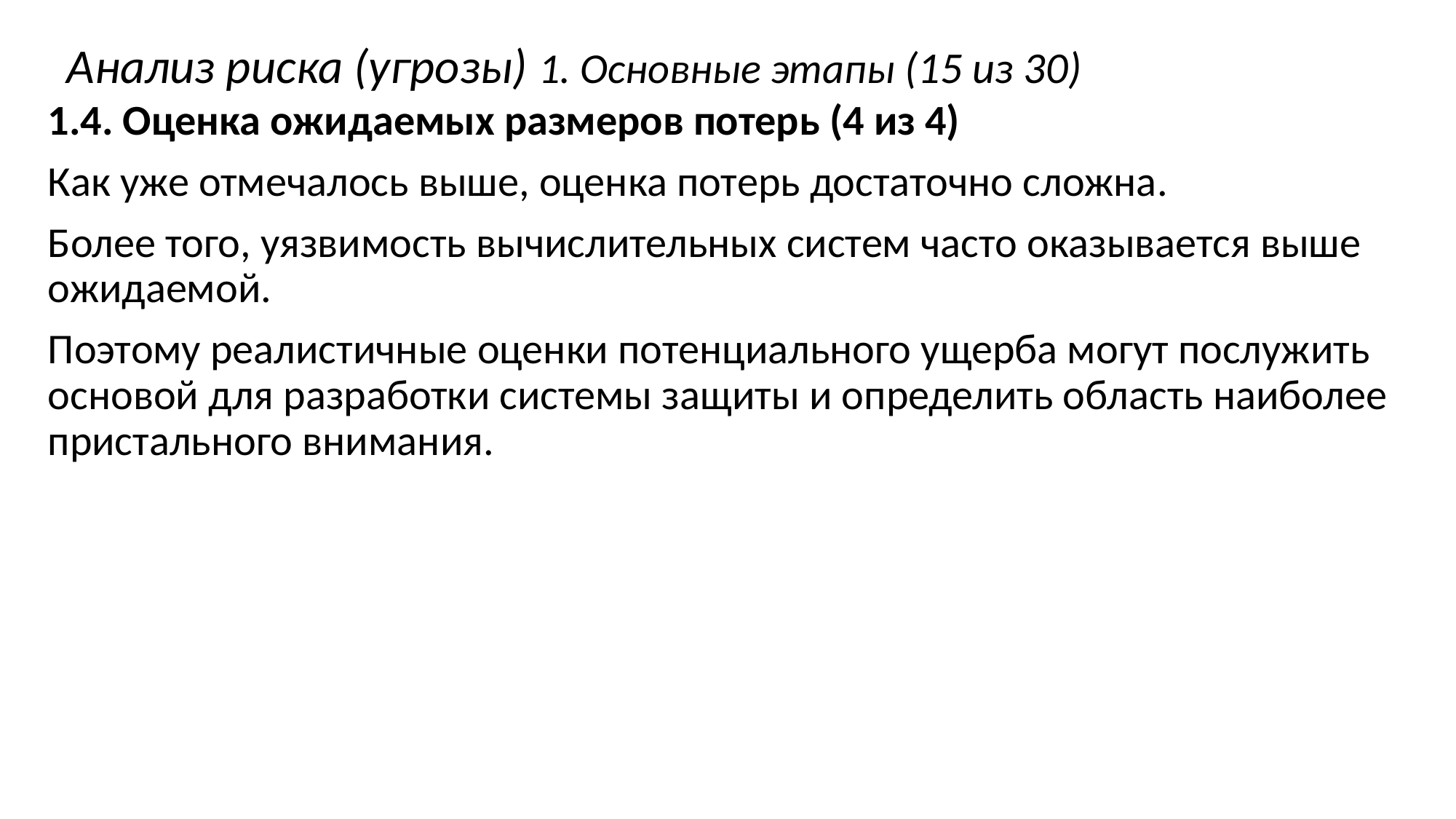

# Анализ риска (угрозы) 1. Основные этапы (15 из 30)
1.4. Оценка ожидаемых размеров потерь (4 из 4)
Как уже отмечалось выше, оценка потерь достаточно сложна.
Более того, уязвимость вычислительных систем часто оказывается выше ожидаемой.
Поэтому реалистичные оценки потенциального ущерба могут послужить основой для разработки системы защиты и определить область наиболее пристального внимания.